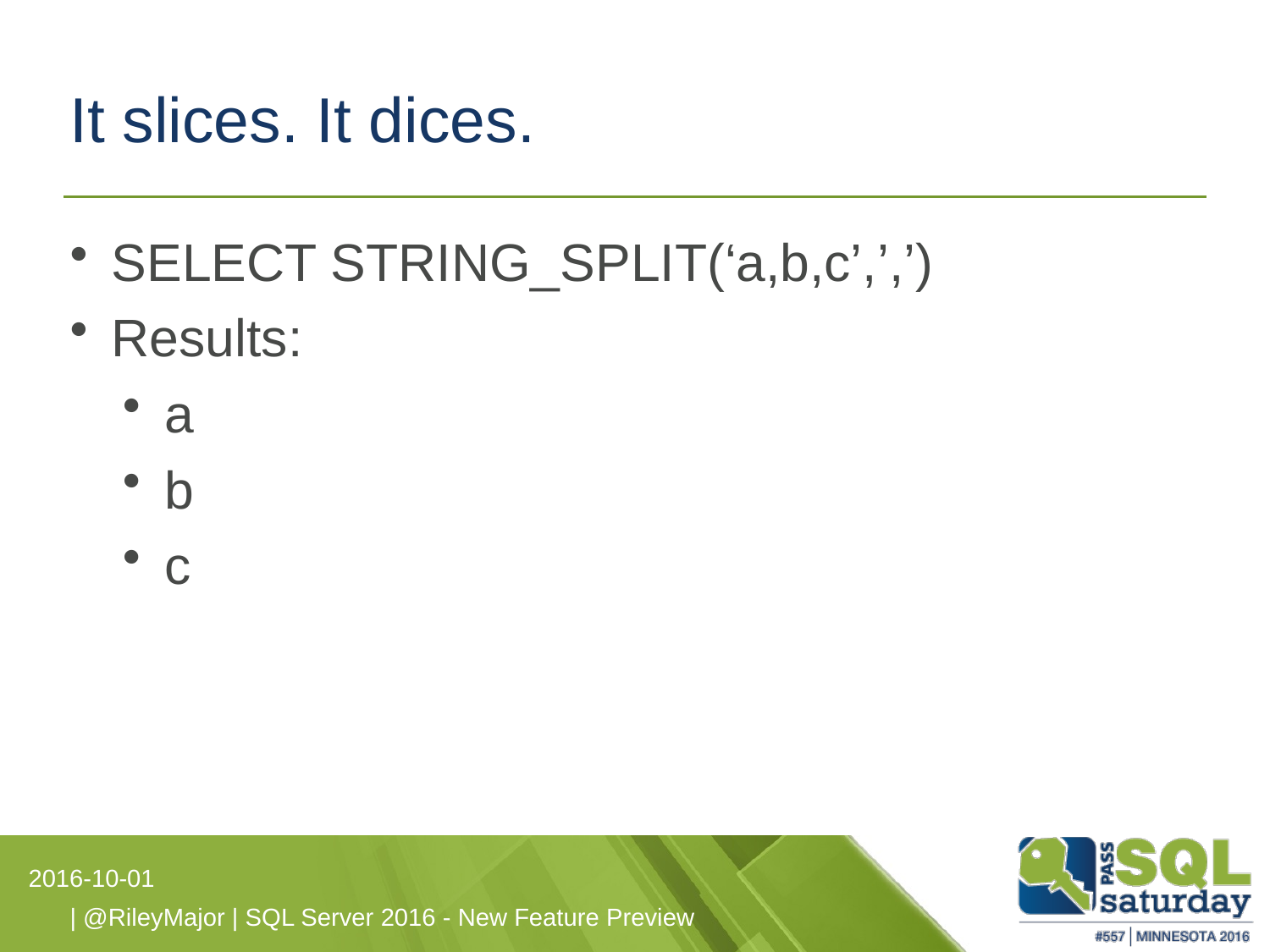

# It slices. It dices.
SELECT STRING_SPLIT(‘a,b,c’,’,’)
Results:
a
b
c
13